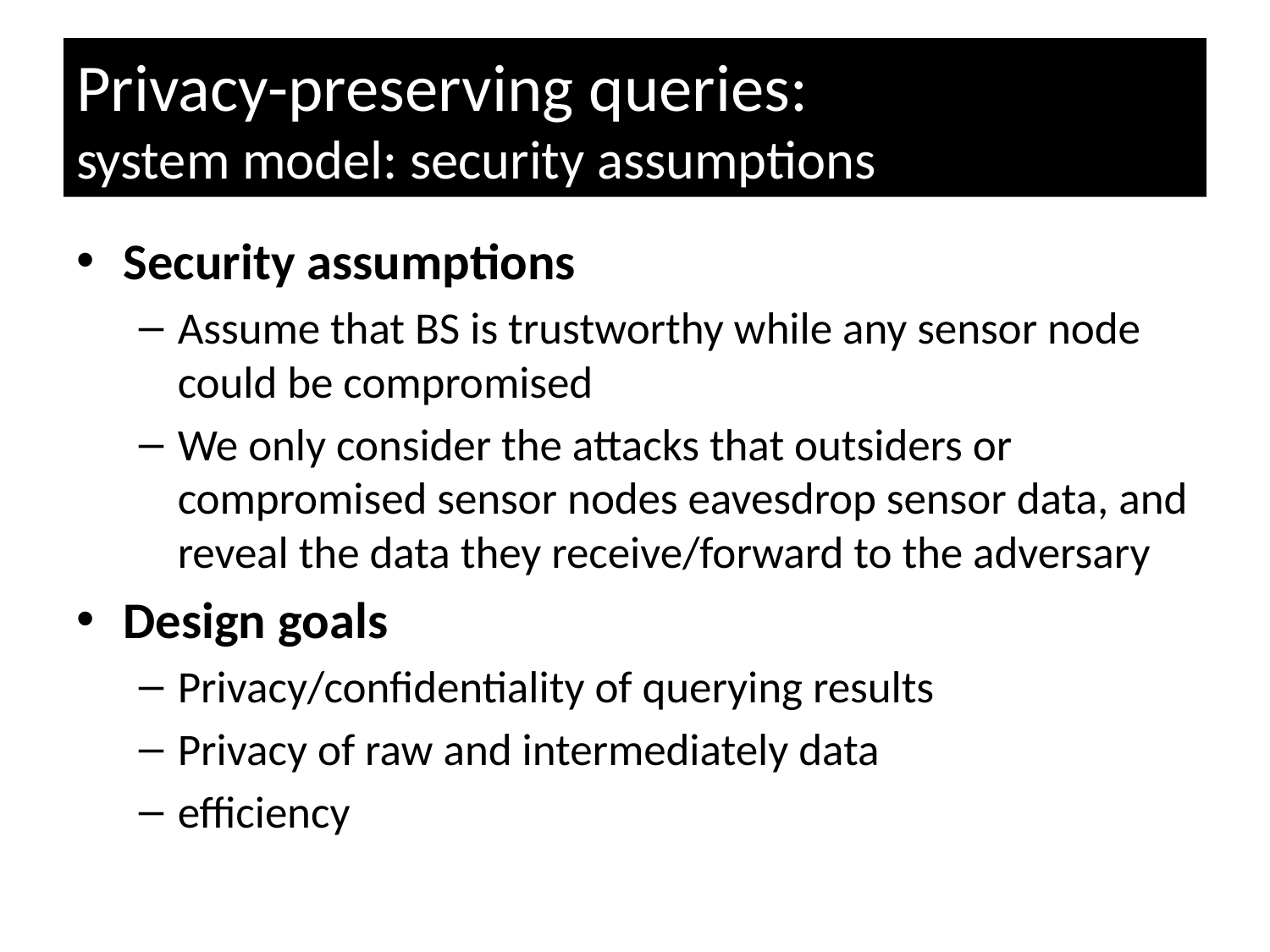

# Privacy-preserving queries: system model: security assumptions
Security assumptions
Assume that BS is trustworthy while any sensor node could be compromised
We only consider the attacks that outsiders or compromised sensor nodes eavesdrop sensor data, and reveal the data they receive/forward to the adversary
Design goals
Privacy/confidentiality of querying results
Privacy of raw and intermediately data
efficiency